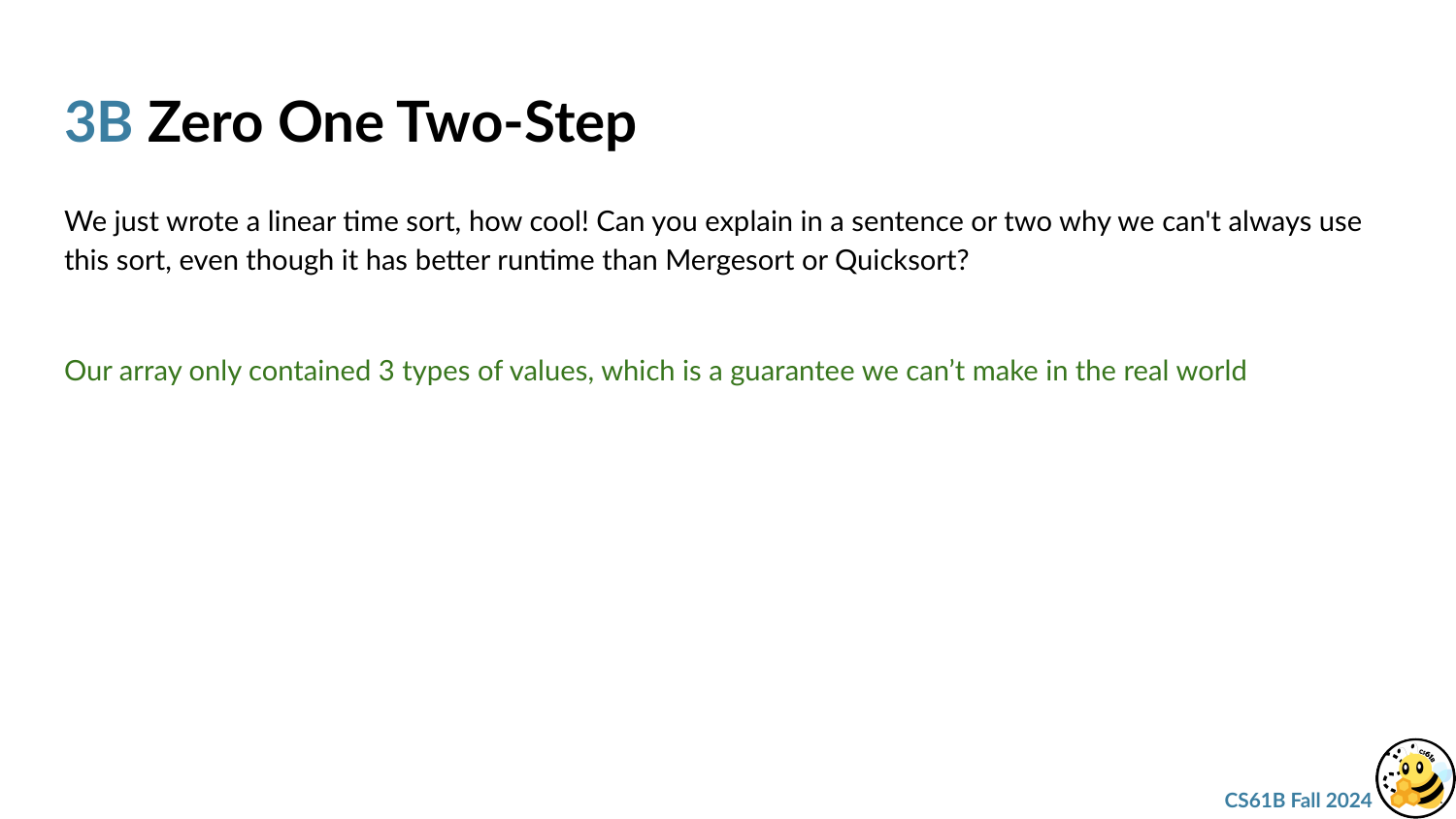

# 3B Zero One Two-Step
We just wrote a linear time sort, how cool! Can you explain in a sentence or two why we can't always use this sort, even though it has better runtime than Mergesort or Quicksort?
Our array only contained 3 types of values, which is a guarantee we can’t make in the real world